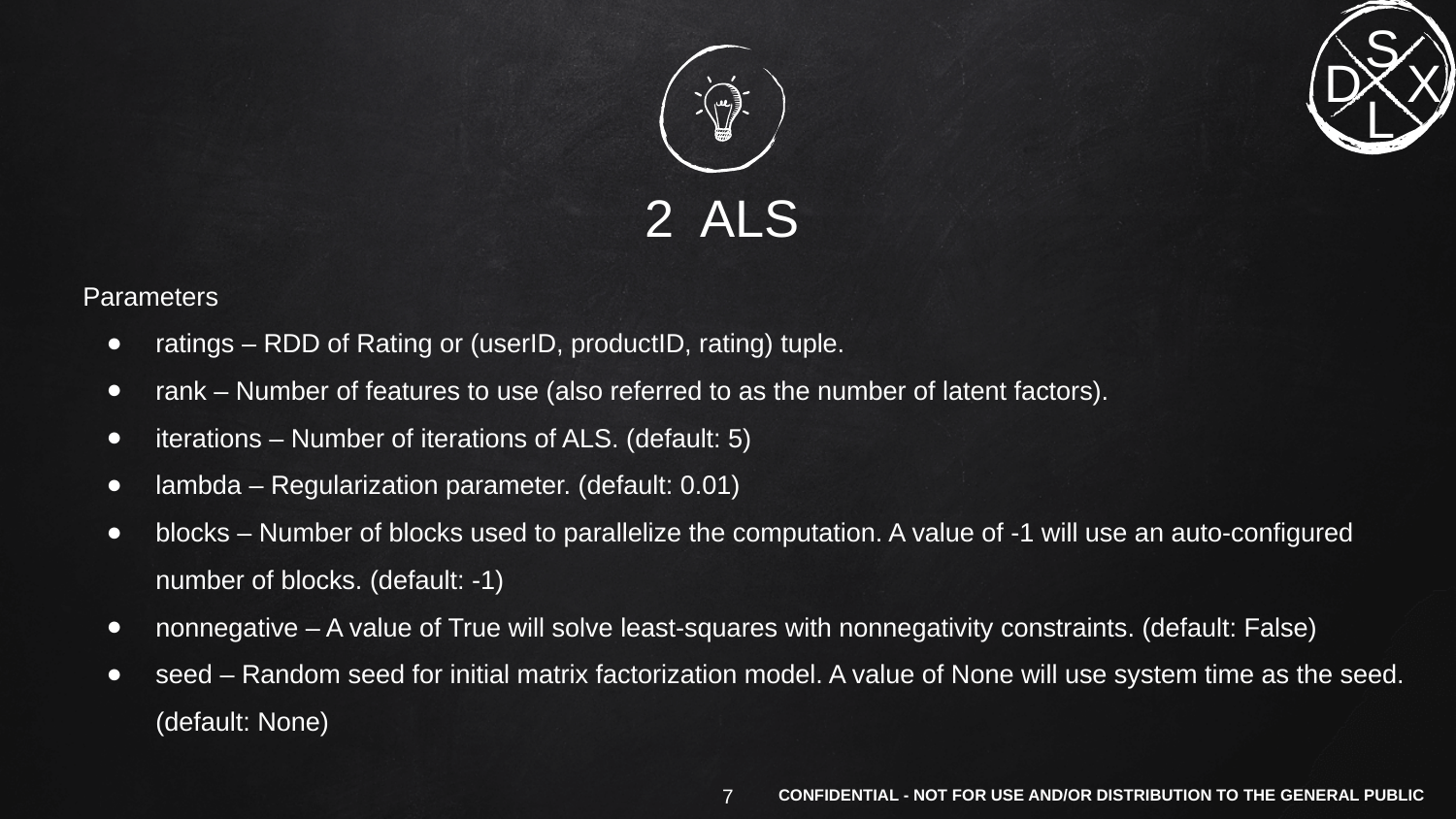

# 2  ALS
Parameters
ratings – RDD of Rating or (userID, productID, rating) tuple.
rank – Number of features to use (also referred to as the number of latent factors).
iterations – Number of iterations of ALS. (default: 5)
lambda – Regularization parameter. (default: 0.01)
blocks – Number of blocks used to parallelize the computation. A value of -1 will use an auto-configured number of blocks. (default: -1)
nonnegative – A value of True will solve least-squares with nonnegativity constraints. (default: False)
seed – Random seed for initial matrix factorization model. A value of None will use system time as the seed. (default: None)

7